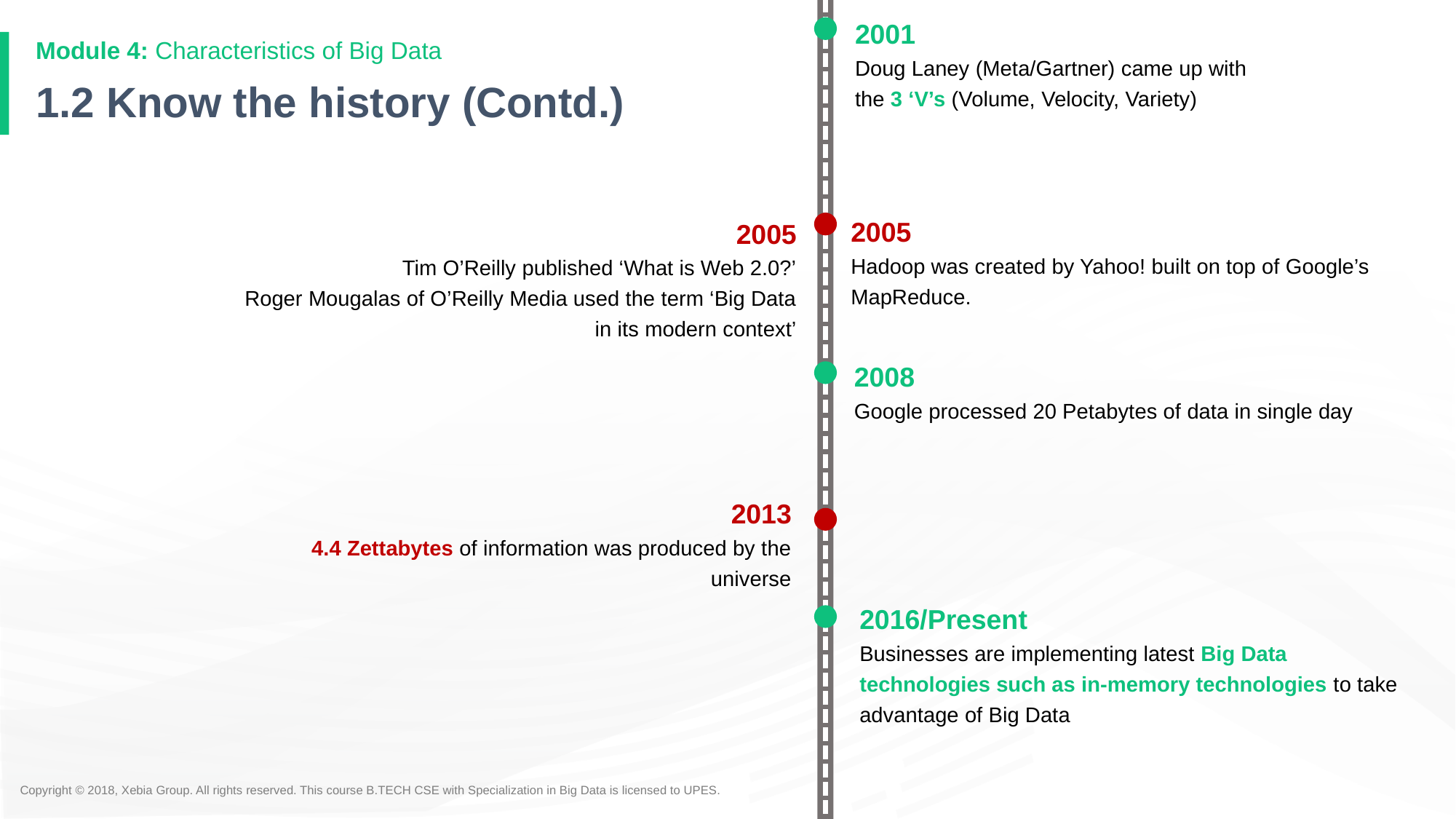

2001
Doug Laney (Meta/Gartner) came up with the 3 ‘V’s (Volume, Velocity, Variety)

Module 4: Characteristics of Big Data
# 1.2 Know the history (Contd.)

2005
Hadoop was created by Yahoo! built on top of Google’s MapReduce.
2005
Tim O’Reilly published ‘What is Web 2.0?’
Roger Mougalas of O’Reilly Media used the term ‘Big Data in its modern context’

2008
Google processed 20 Petabytes of data in single day

2013
4.4 Zettabytes of information was produced by the universe

2016/Present
Businesses are implementing latest Big Data technologies such as in-memory technologies to take advantage of Big Data